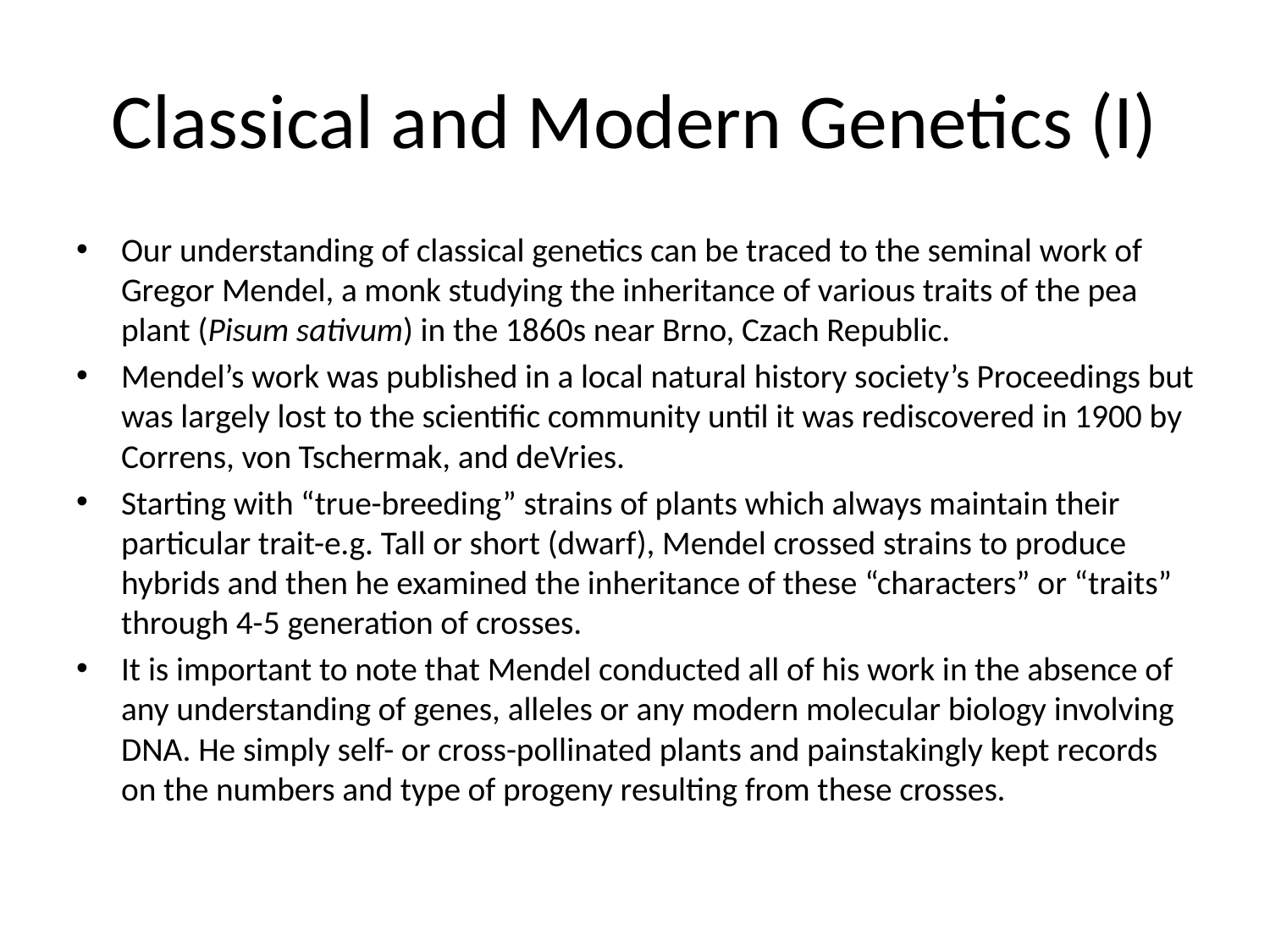

# Classical and Modern Genetics (I)
Our understanding of classical genetics can be traced to the seminal work of Gregor Mendel, a monk studying the inheritance of various traits of the pea plant (Pisum sativum) in the 1860s near Brno, Czach Republic.
Mendel’s work was published in a local natural history society’s Proceedings but was largely lost to the scientific community until it was rediscovered in 1900 by Correns, von Tschermak, and deVries.
Starting with “true-breeding” strains of plants which always maintain their particular trait-e.g. Tall or short (dwarf), Mendel crossed strains to produce hybrids and then he examined the inheritance of these “characters” or “traits” through 4-5 generation of crosses.
It is important to note that Mendel conducted all of his work in the absence of any understanding of genes, alleles or any modern molecular biology involving DNA. He simply self- or cross-pollinated plants and painstakingly kept records on the numbers and type of progeny resulting from these crosses.